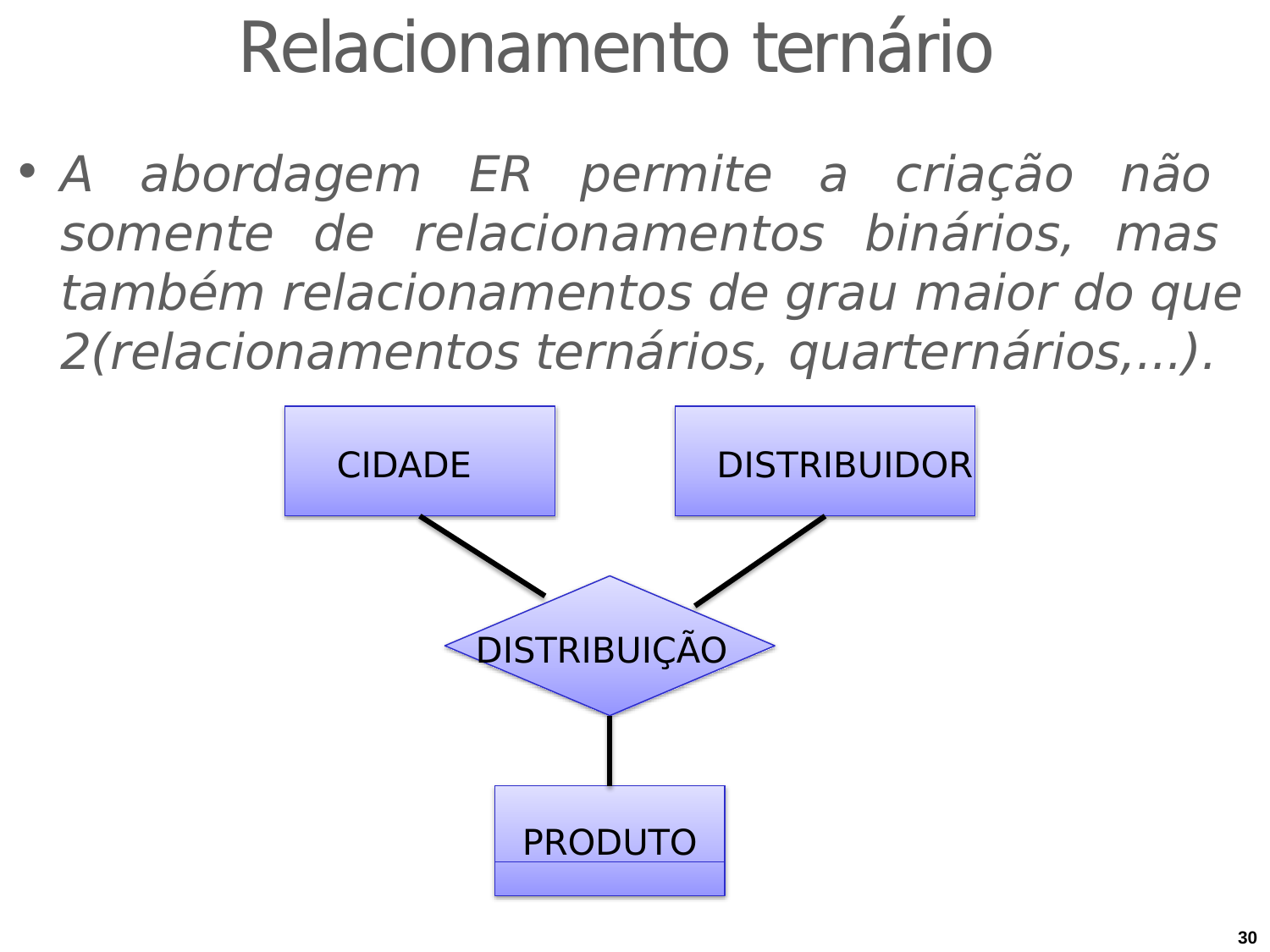

# Relacionamento ternário
A abordagem ER permite a criação não  somente de relacionamentos binários, mas  também relacionamentos de grau maior do que  2(relacionamentos ternários, quarternários,...).

CIDADE	DISTRIBUIDOR

DISTRIBUIÇÃO

PRODUTO

30